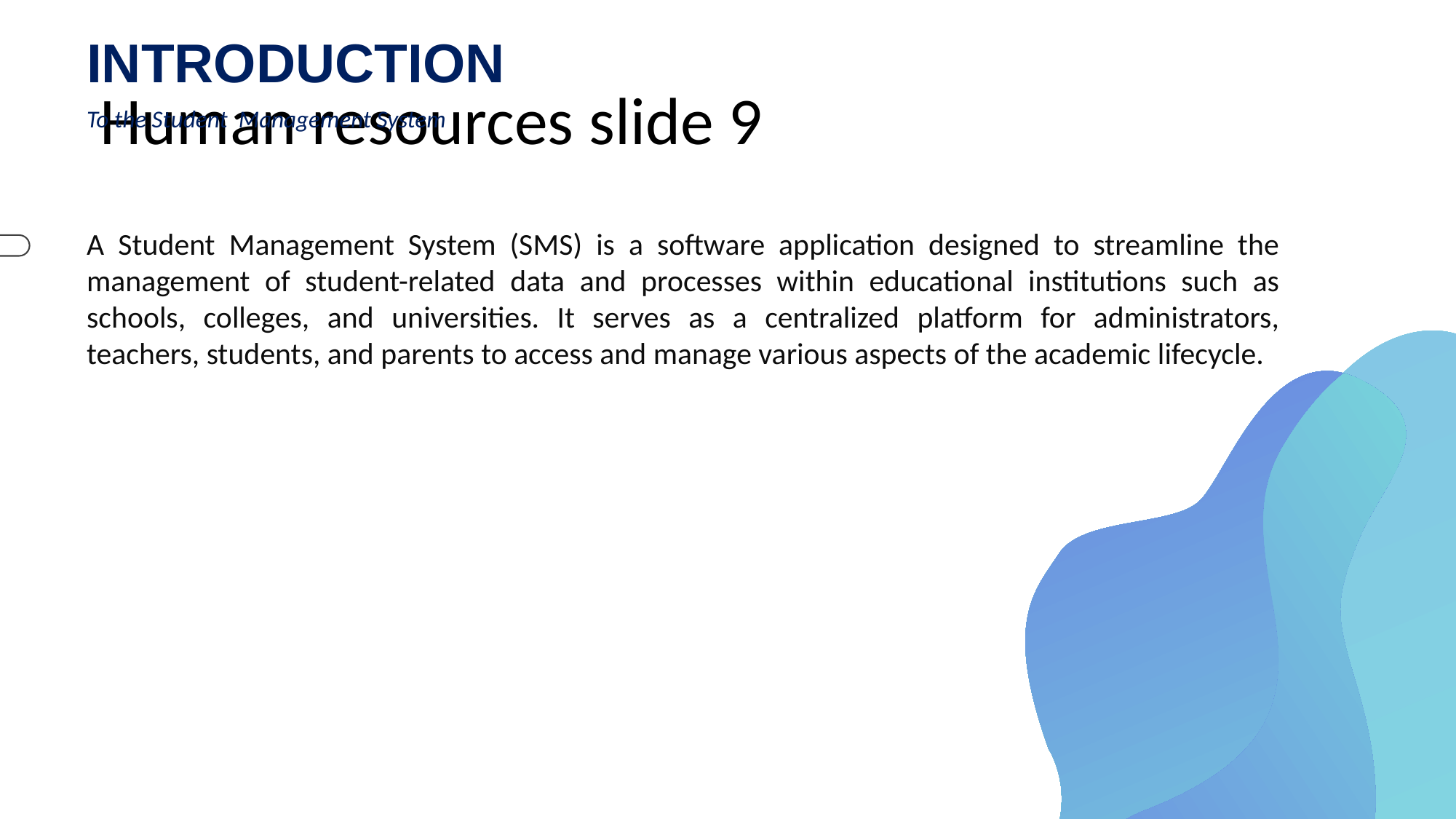

INTRODUCTION
# Human resources slide 9
To the Student  Management System
A Student Management System (SMS) is a software application designed to streamline the management of student-related data and processes within educational institutions such as schools, colleges, and universities. It serves as a centralized platform for administrators, teachers, students, and parents to access and manage various aspects of the academic lifecycle.